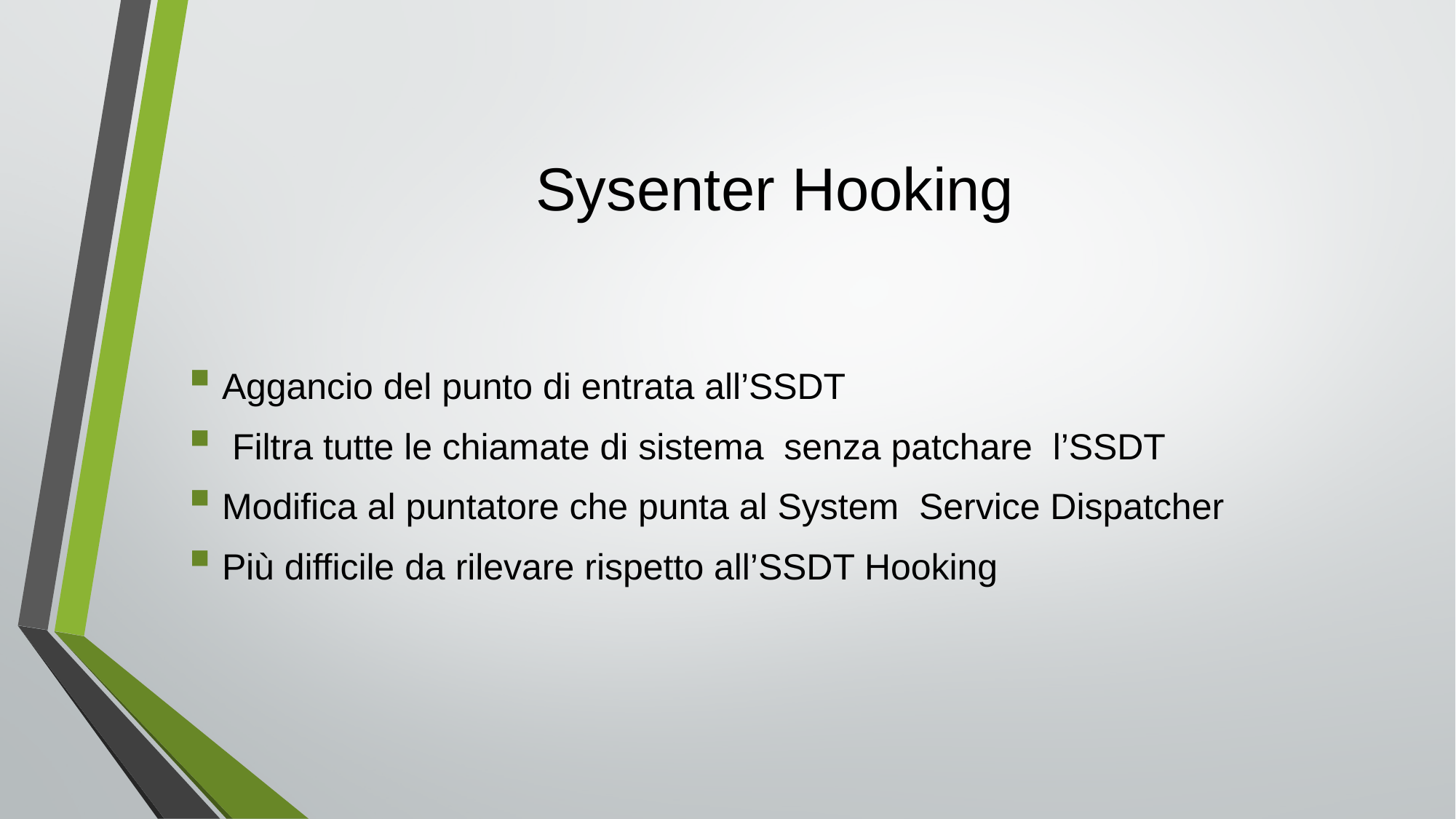

Sysenter Hooking
Aggancio del punto di entrata all’SSDT
 Filtra tutte le chiamate di sistema  senza patchare  l’SSDT
Modifica al puntatore che punta al System  Service Dispatcher
Più difficile da rilevare rispetto all’SSDT Hooking